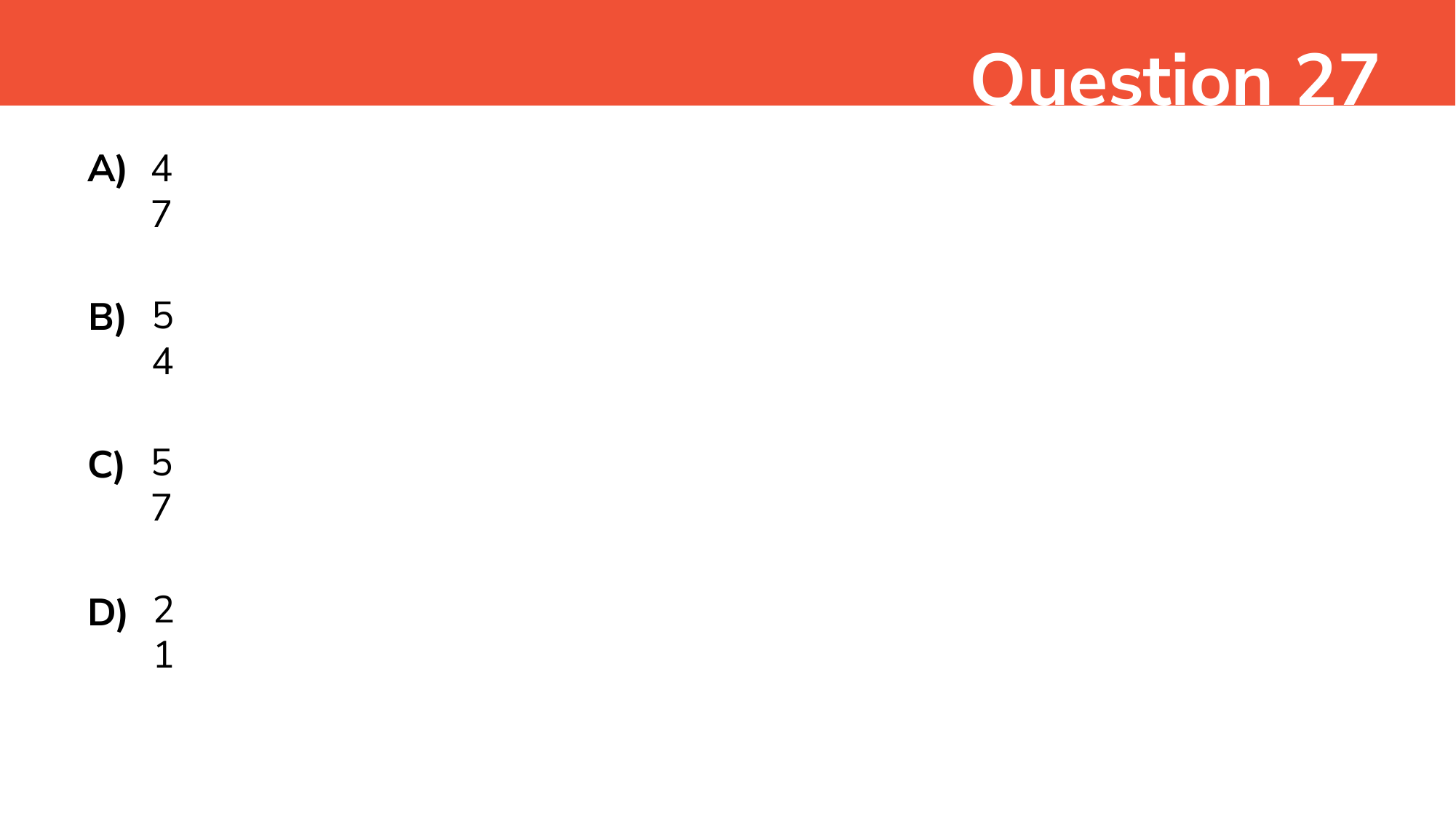

Question 27
A)
4
7
5
4
B)
5
7
C)
2
1
D)